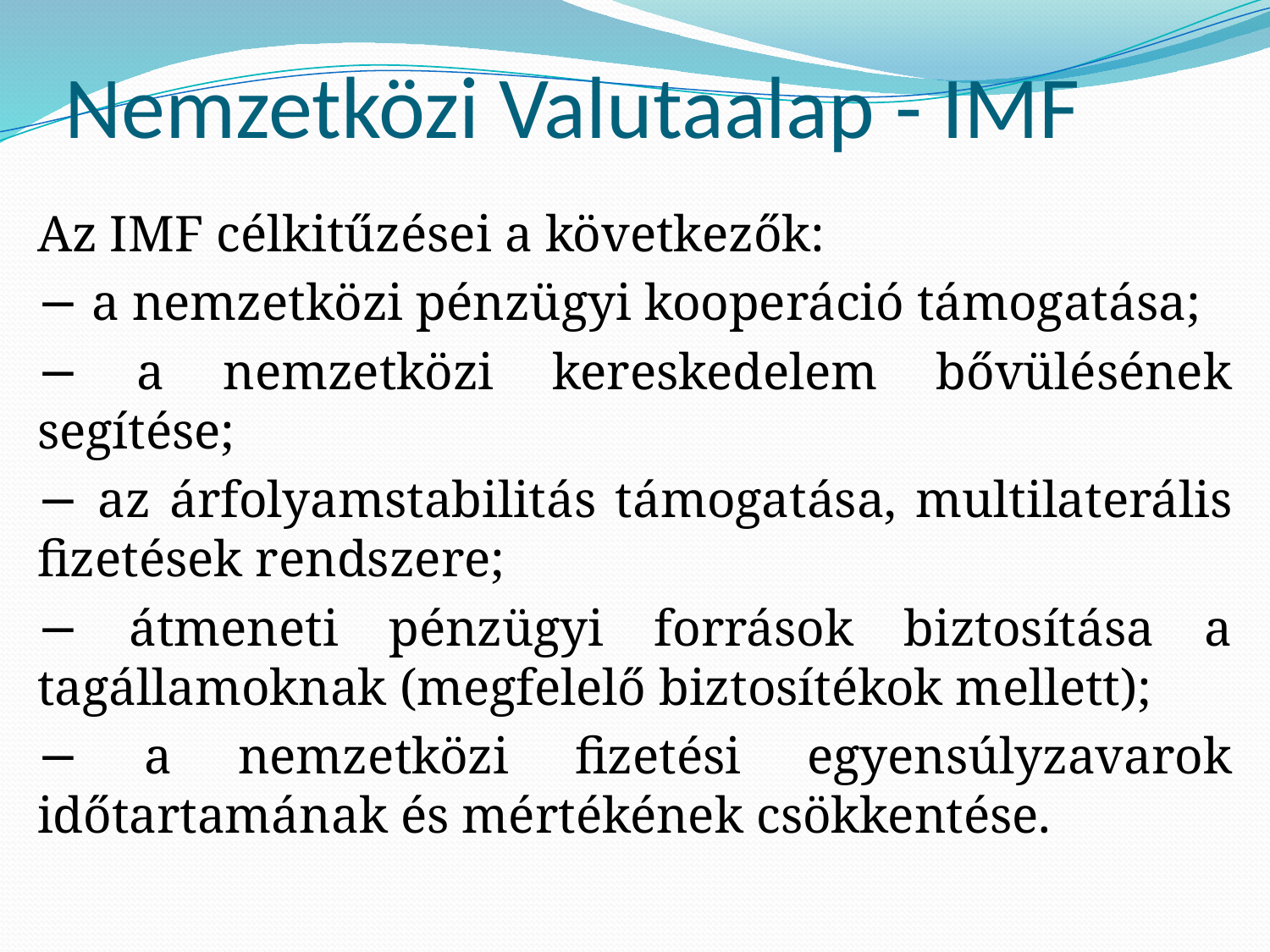

# Nemzetközi Valutaalap - IMF
Az IMF célkitűzései a következők:
− a nemzetközi pénzügyi kooperáció támogatása;
− a nemzetközi kereskedelem bővülésének segítése;
− az árfolyamstabilitás támogatása, multilaterális fizetések rendszere;
− átmeneti pénzügyi források biztosítása a tagállamoknak (megfelelő biztosítékok mellett);
− a nemzetközi fizetési egyensúlyzavarok időtartamának és mértékének csökkentése.